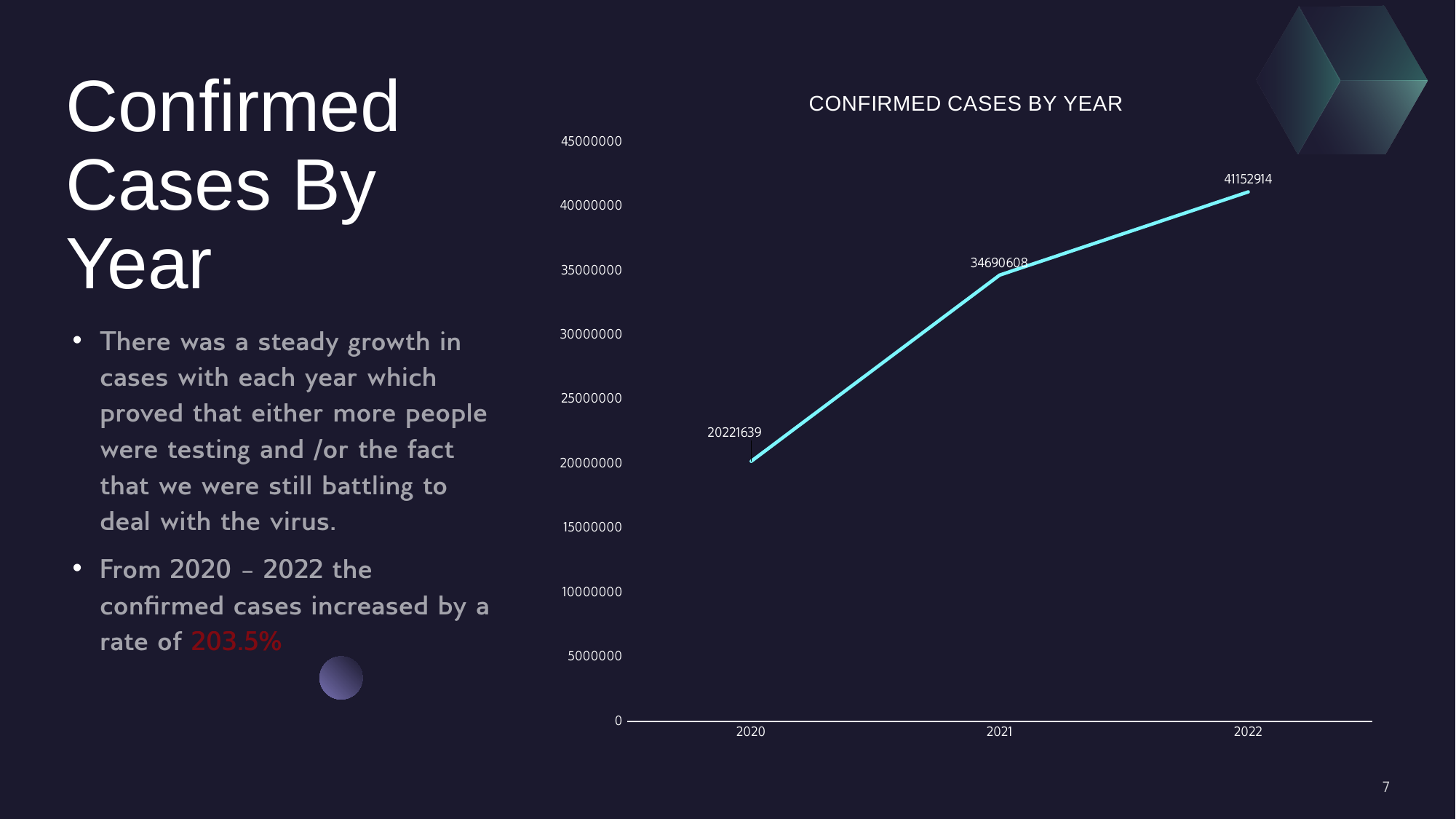

# Confirmed Cases By Year

### Chart: CONFIRMED CASES BY YEAR

| Category |  |
|---|---|
| 2020 | 20221639.0 |
| 2021 | 34690608.0 |
| 2022 | 41152914.0 |
There was a steady growth in cases with each year which proved that either more people were testing and /or the fact that we were still battling to deal with the virus.
From 2020 – 2022 the confirmed cases increased by a rate of 203.5%

7